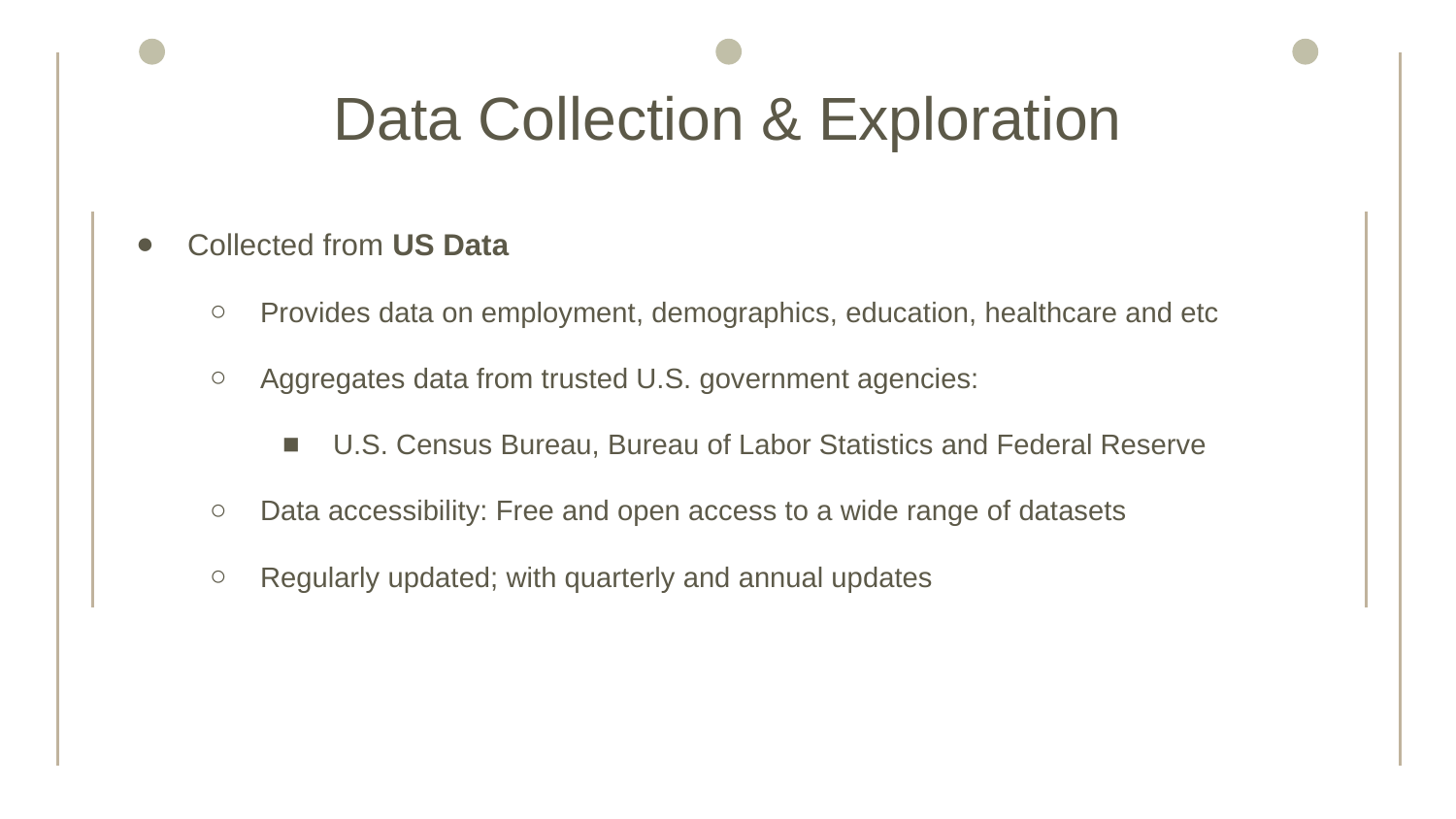

# Data Collection & Exploration
Collected from US Data
Provides data on employment, demographics, education, healthcare and etc
Aggregates data from trusted U.S. government agencies:
U.S. Census Bureau, Bureau of Labor Statistics and Federal Reserve
Data accessibility: Free and open access to a wide range of datasets
Regularly updated; with quarterly and annual updates